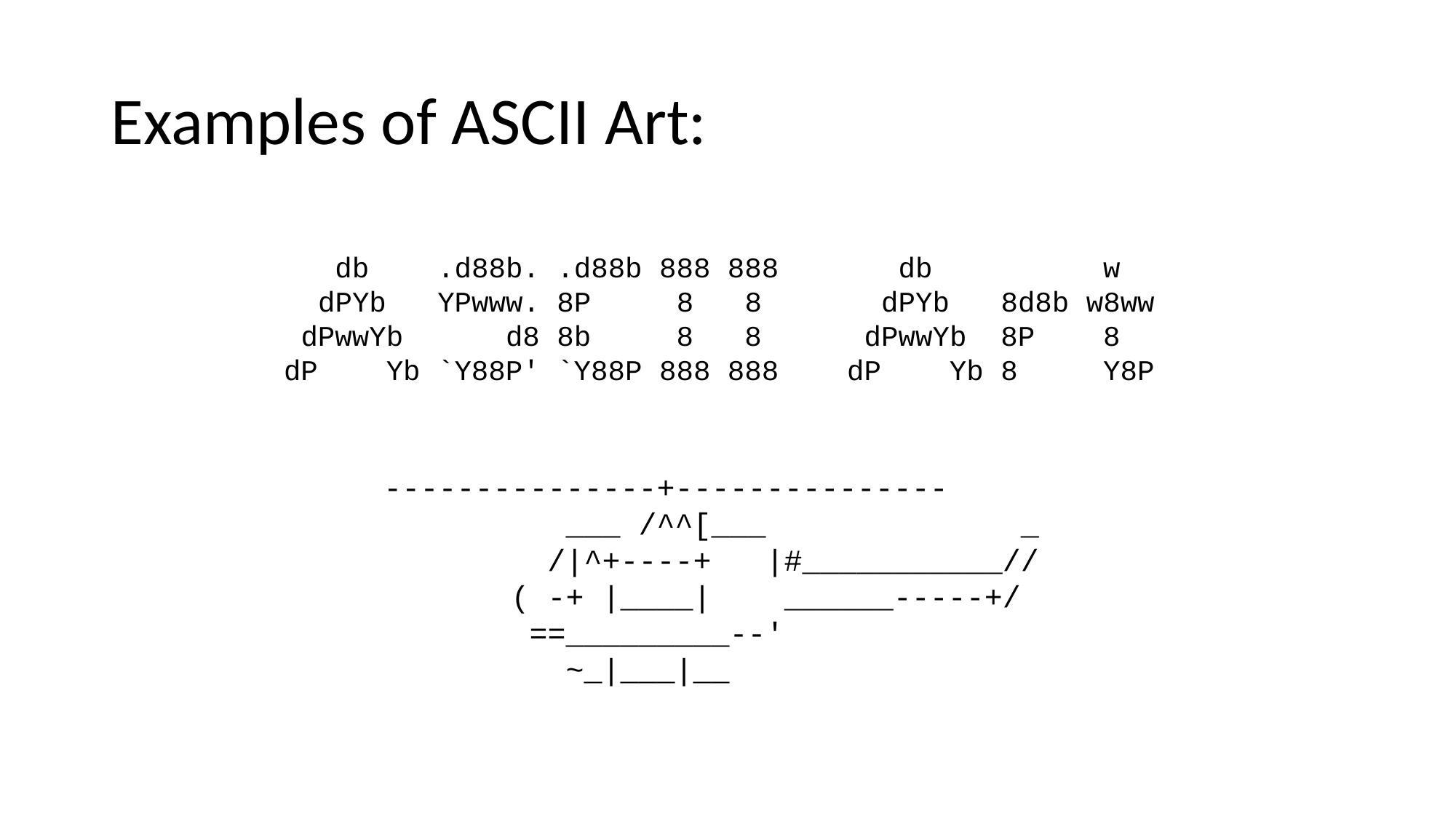

# Examples of ASCII Art:
   db    .d88b. .d88b 888 888       db          w
  dPYb   YPwww. 8P     8   8       dPYb   8d8b w8ww
 dPwwYb      d8 8b     8   8      dPwwYb  8P    8
dP    Yb `Y88P' `Y88P 888 888    dP    Yb 8     Y8P
---------------+---------------
          ___ /^^[___              _
         /|^+----+   |#___________//
       ( -+ |____|    ______-----+/
        ==_________--'
          ~_|___|__